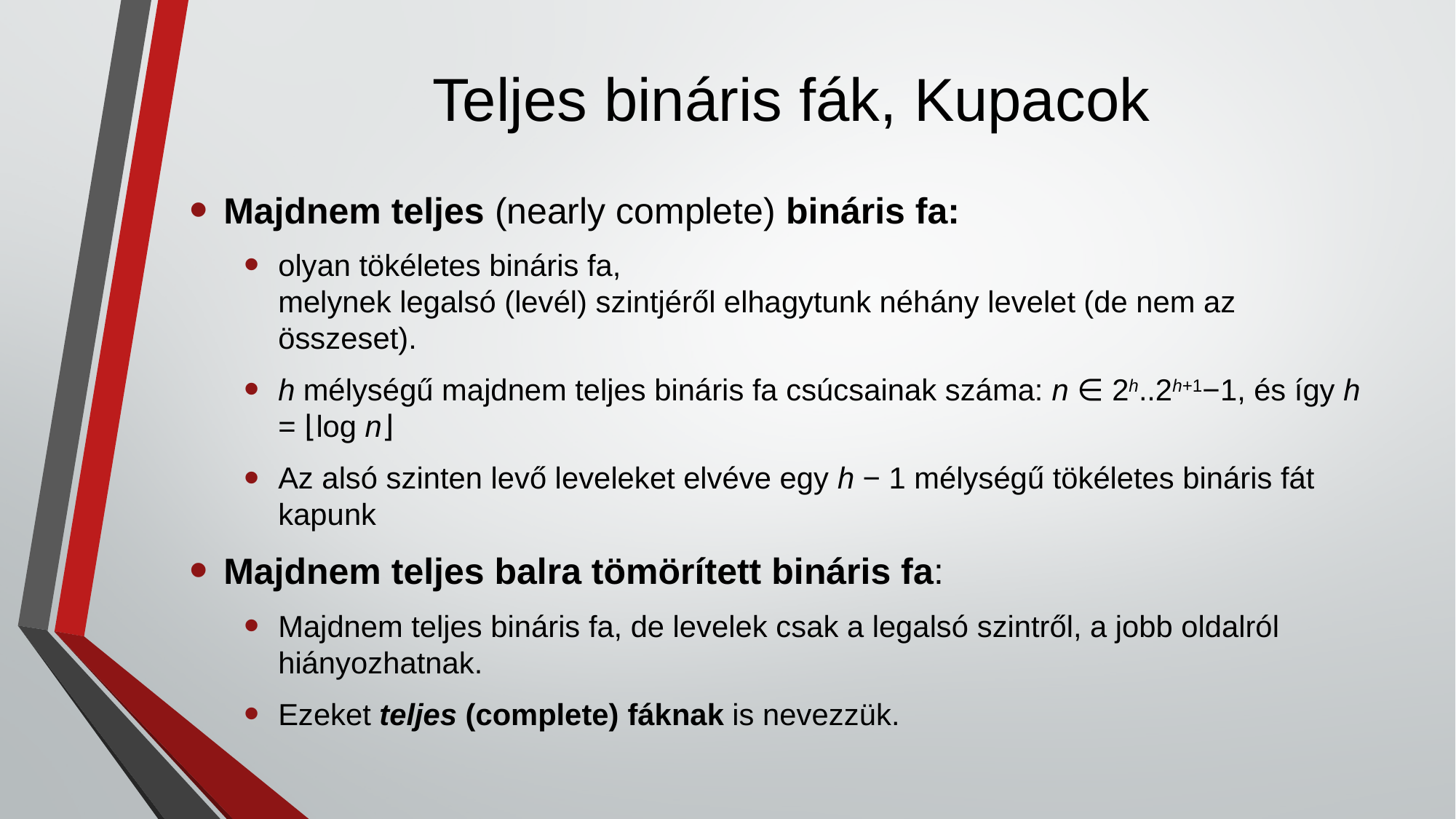

# Teljes bináris fák, Kupacok
Majdnem teljes (nearly complete) bináris fa:
olyan tökéletes bináris fa,
melynek legalsó (levél) szintjéről elhagytunk néhány levelet (de nem az összeset).
h mélységű majdnem teljes bináris fa csúcsainak száma: n ∈ 2h..2h+1−1, és így h = ⌊log n⌋
Az alsó szinten levő leveleket elvéve egy h − 1 mélységű tökéletes bináris fát kapunk
Majdnem teljes balra tömörített bináris fa:
Majdnem teljes bináris fa, de levelek csak a legalsó szintről, a jobb oldalról hiányozhatnak.
Ezeket teljes (complete) fáknak is nevezzük.